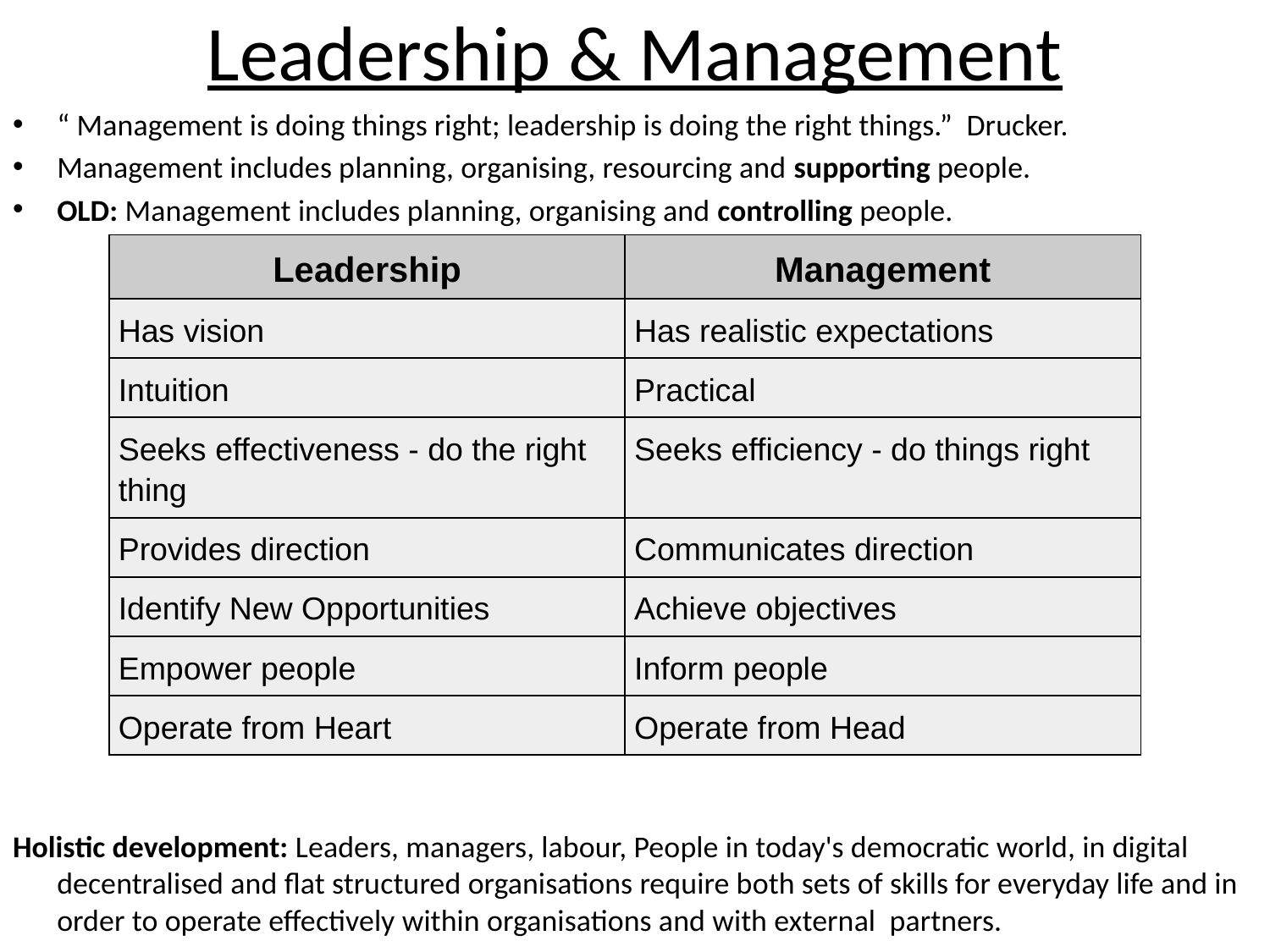

# Leadership & Management
“ Management is doing things right; leadership is doing the right things.”  Drucker.
Management includes planning, organising, resourcing and supporting people.
OLD: Management includes planning, organising and controlling people.

Holistic development: Leaders, managers, labour, People in today's democratic world, in digital decentralised and flat structured organisations require both sets of skills for everyday life and in order to operate effectively within organisations and with external  partners.

| Leadership | Management |
| --- | --- |
| Has vision | Has realistic expectations |
| Intuition | Practical |
| Seeks effectiveness - do the right thing | Seeks efficiency - do things right |
| Provides direction | Communicates direction |
| Identify New Opportunities | Achieve objectives |
| Empower people | Inform people |
| Operate from Heart | Operate from Head |